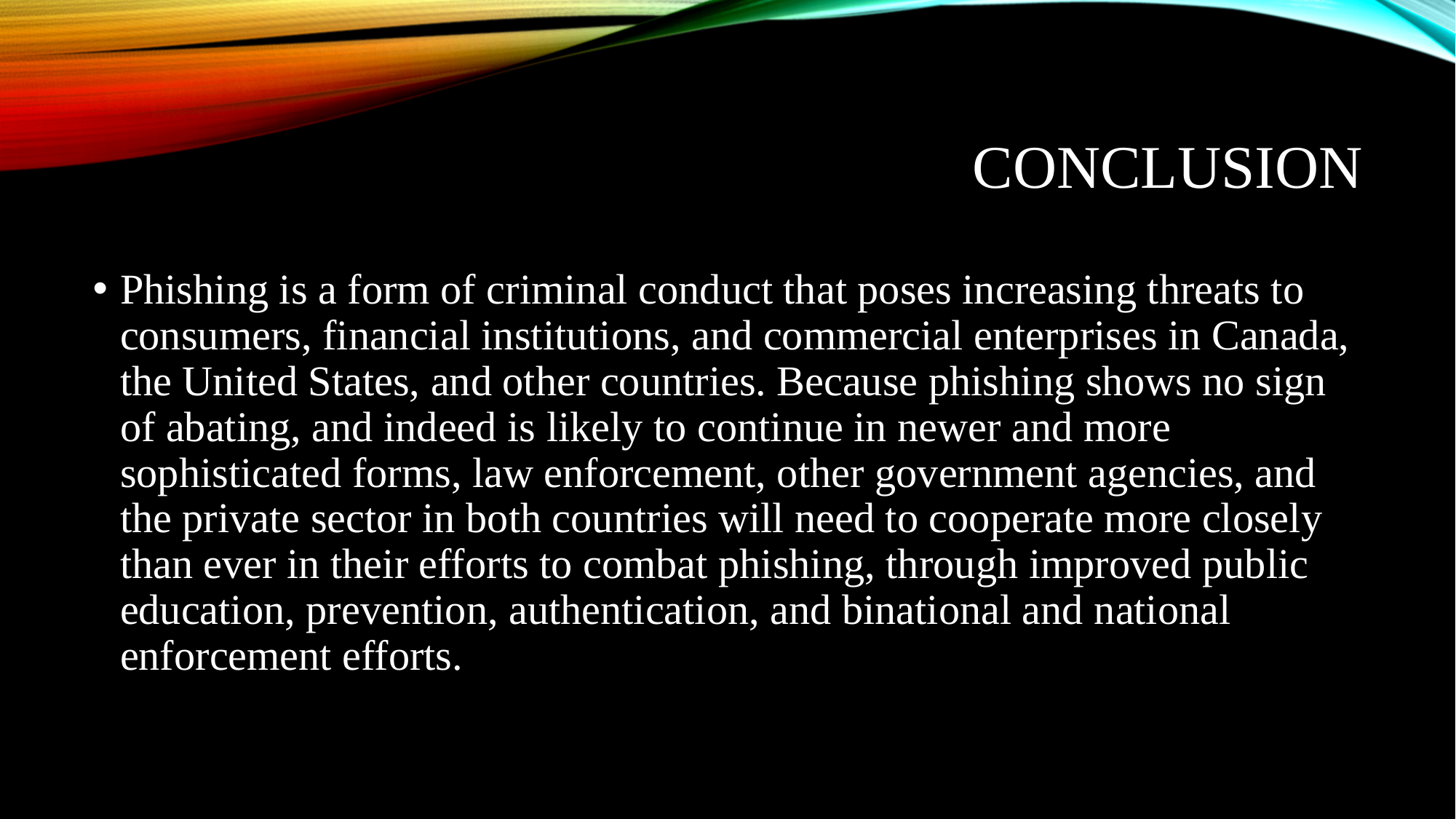

# Conclusion
Phishing is a form of criminal conduct that poses increasing threats to consumers, financial institutions, and commercial enterprises in Canada, the United States, and other countries. Because phishing shows no sign of abating, and indeed is likely to continue in newer and more sophisticated forms, law enforcement, other government agencies, and the private sector in both countries will need to cooperate more closely than ever in their efforts to combat phishing, through improved public education, prevention, authentication, and binational and national enforcement efforts.